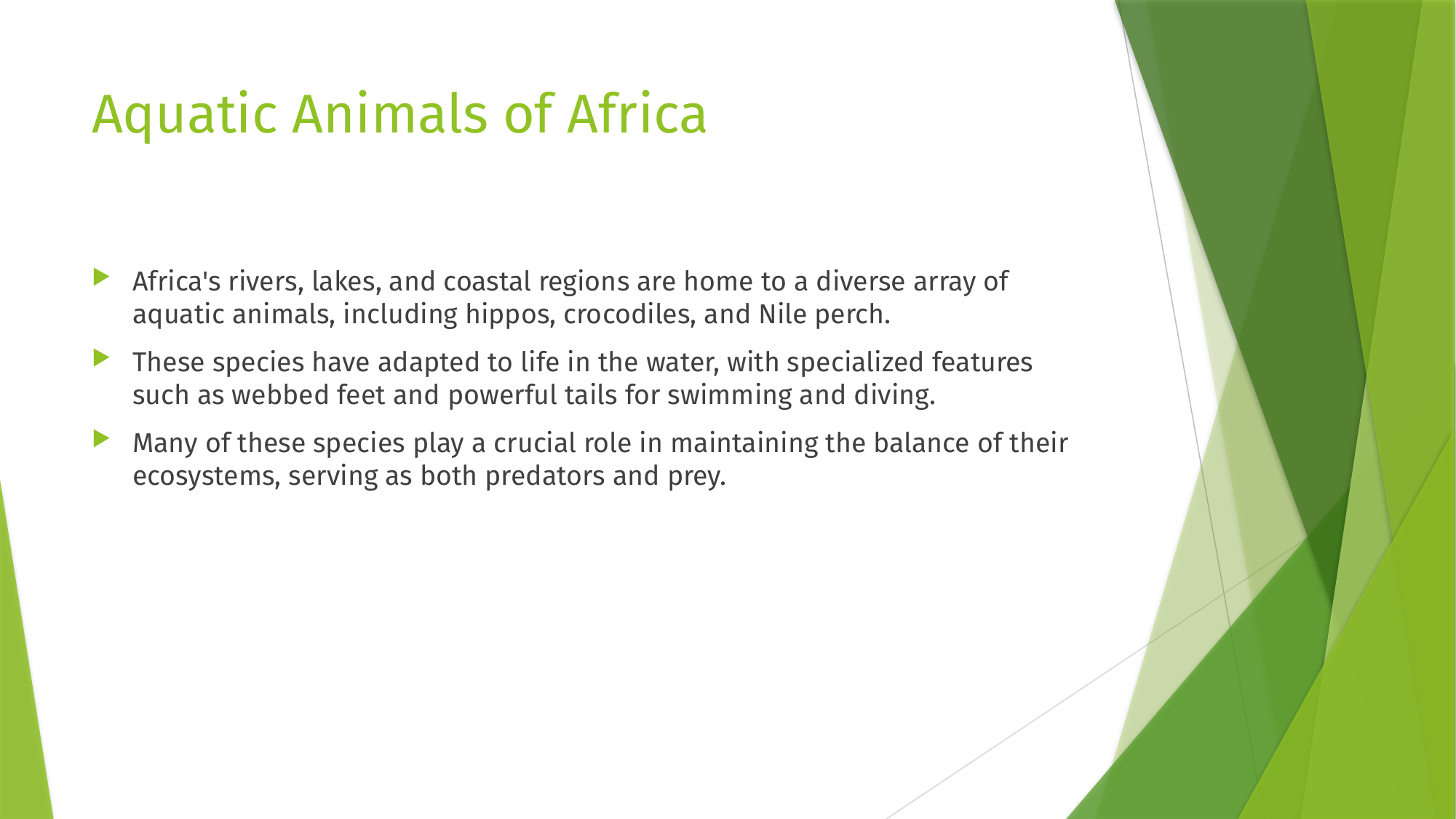

# Aquatic Animals of Africa
Africa's rivers, lakes, and coastal regions are home to a diverse array of aquatic animals, including hippos, crocodiles, and Nile perch.
These species have adapted to life in the water, with specialized features such as webbed feet and powerful tails for swimming and diving.
Many of these species play a crucial role in maintaining the balance of their ecosystems, serving as both predators and prey.